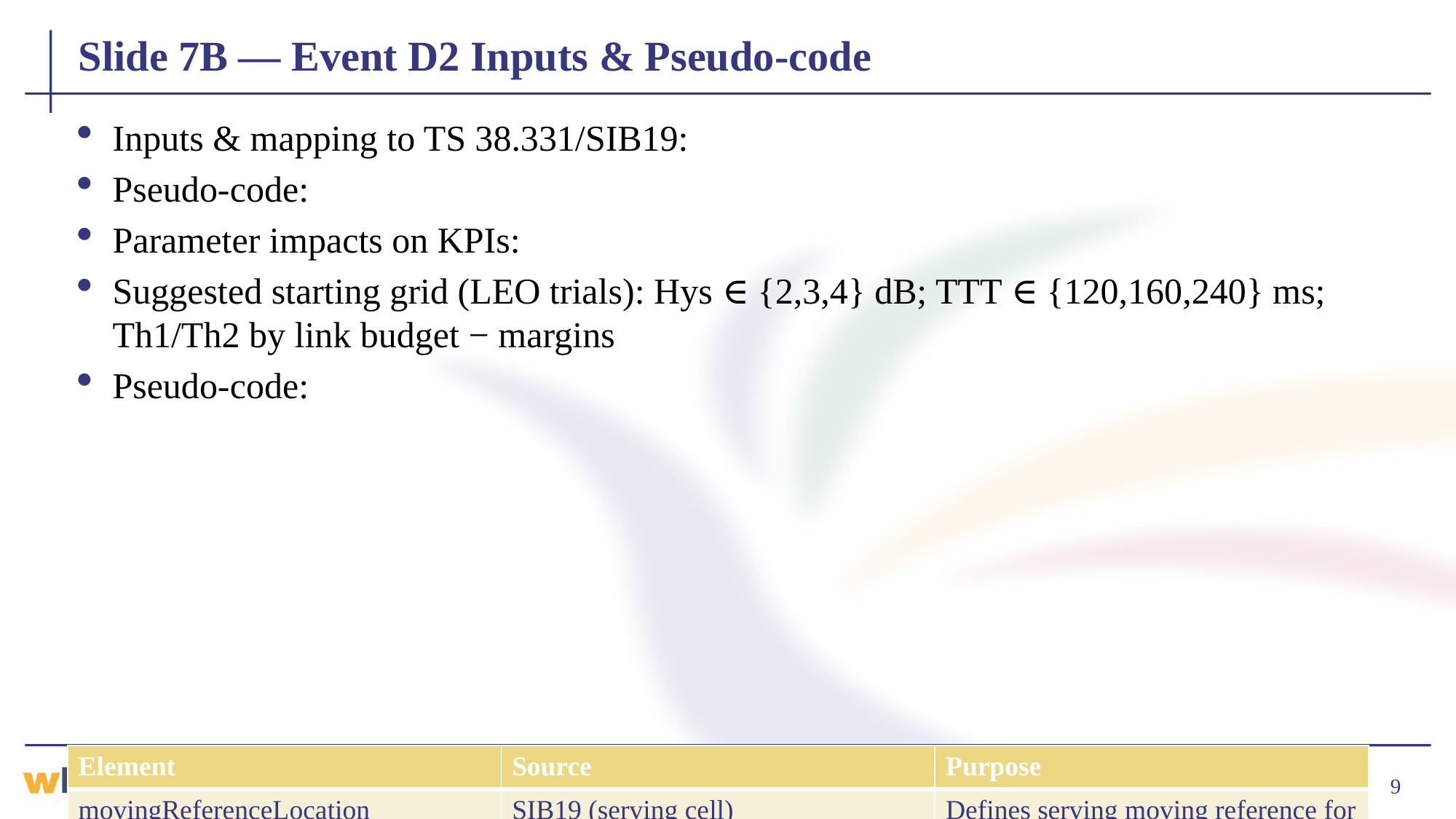

# Slide 7B — Event D2 Inputs & Pseudo-code
Inputs & mapping to TS 38.331/SIB19:
Pseudo-code:
Parameter impacts on KPIs:
Suggested starting grid (LEO trials): Hys ∈ {2,3,4} dB; TTT ∈ {120,160,240} ms; Th1/Th2 by link budget − margins
Pseudo-code:
| Element | Source | Purpose |
| --- | --- | --- |
| movingReferenceLocation | SIB19 (serving cell) | Defines serving moving reference for Ml1 |
| referenceLocation | MeasObjectNR | Defines candidate moving reference for Ml2 |
| epoch time & ephemeris | SIB19/MeasObjectNR | Propagate satellite positions |
| UE position/time | UE GNSS / network | Compute distances to moving references |
| hysteresisLocation | reportConfigNR | Hys for D2 event |
| distanceThreshFromReference1/2 | reportConfigNR | Th1/Th2 for D2 |